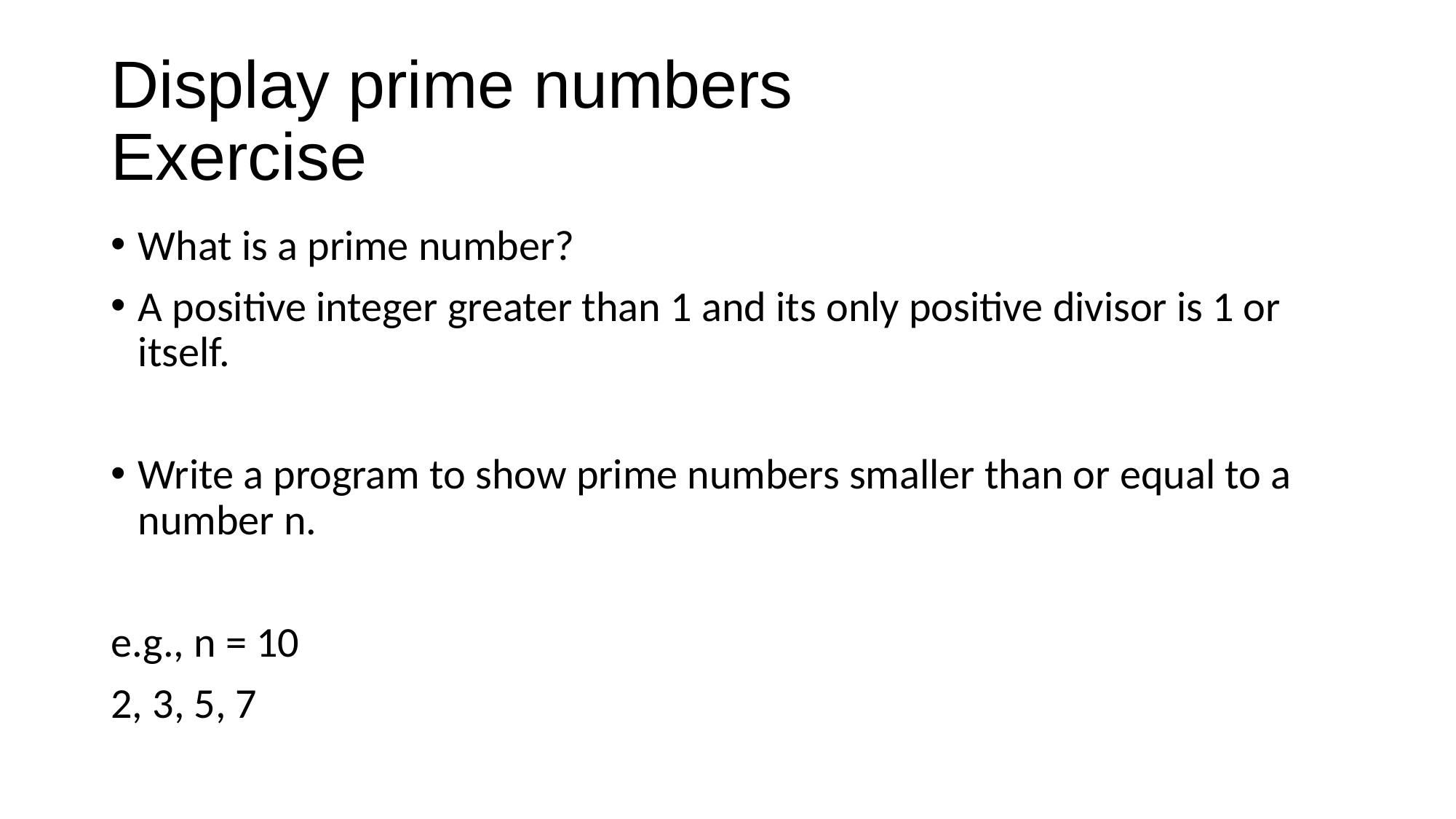

# Display prime numbers Exercise
What is a prime number?
A positive integer greater than 1 and its only positive divisor is 1 or itself.

Write a program to show prime numbers smaller than or equal to a number n.

e.g., n = 10
2, 3, 5, 7